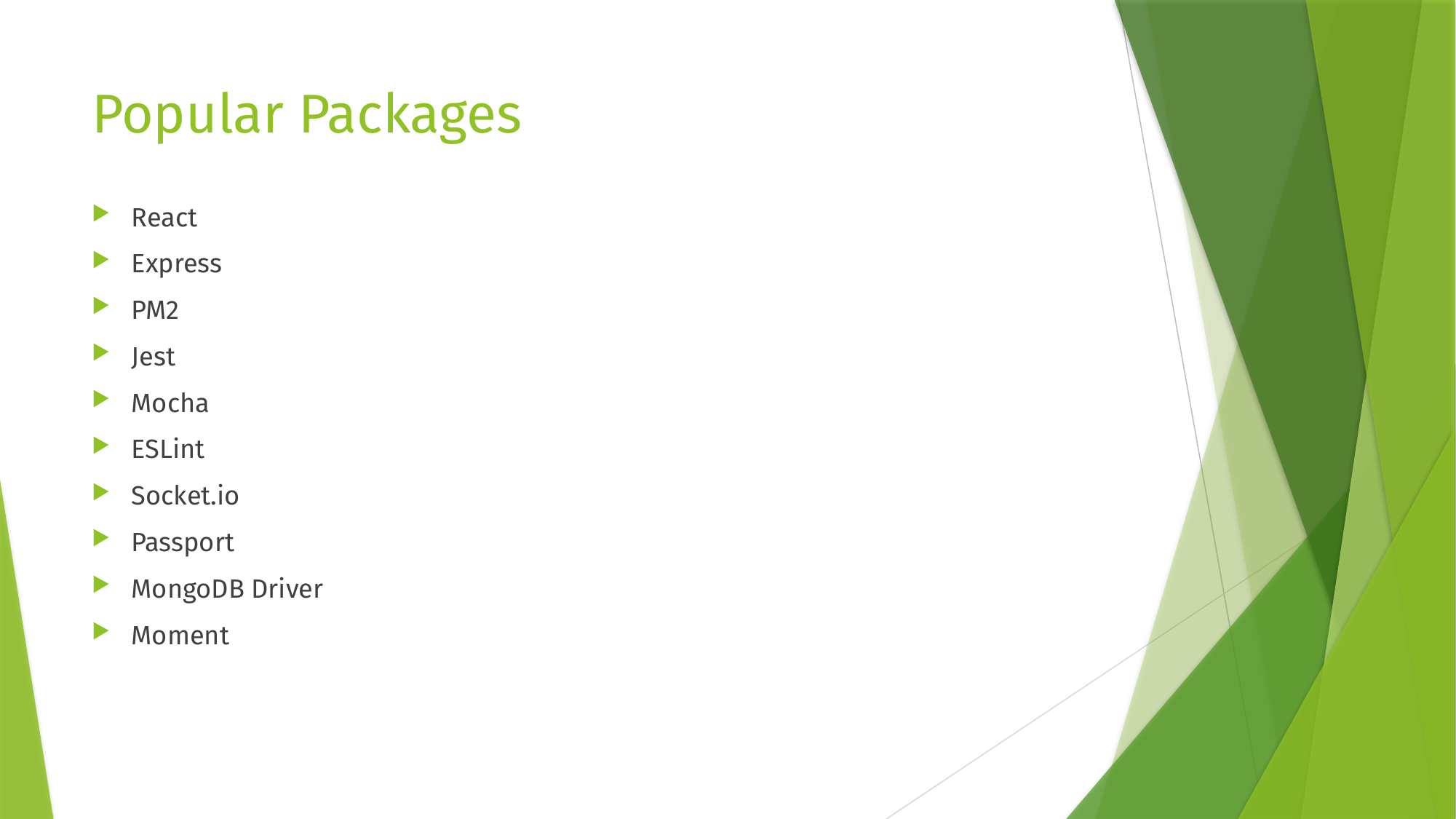

# Popular Packages
React
Express
PM2
Jest
Mocha
ESLint
Socket.io
Passport
MongoDB Driver
Moment